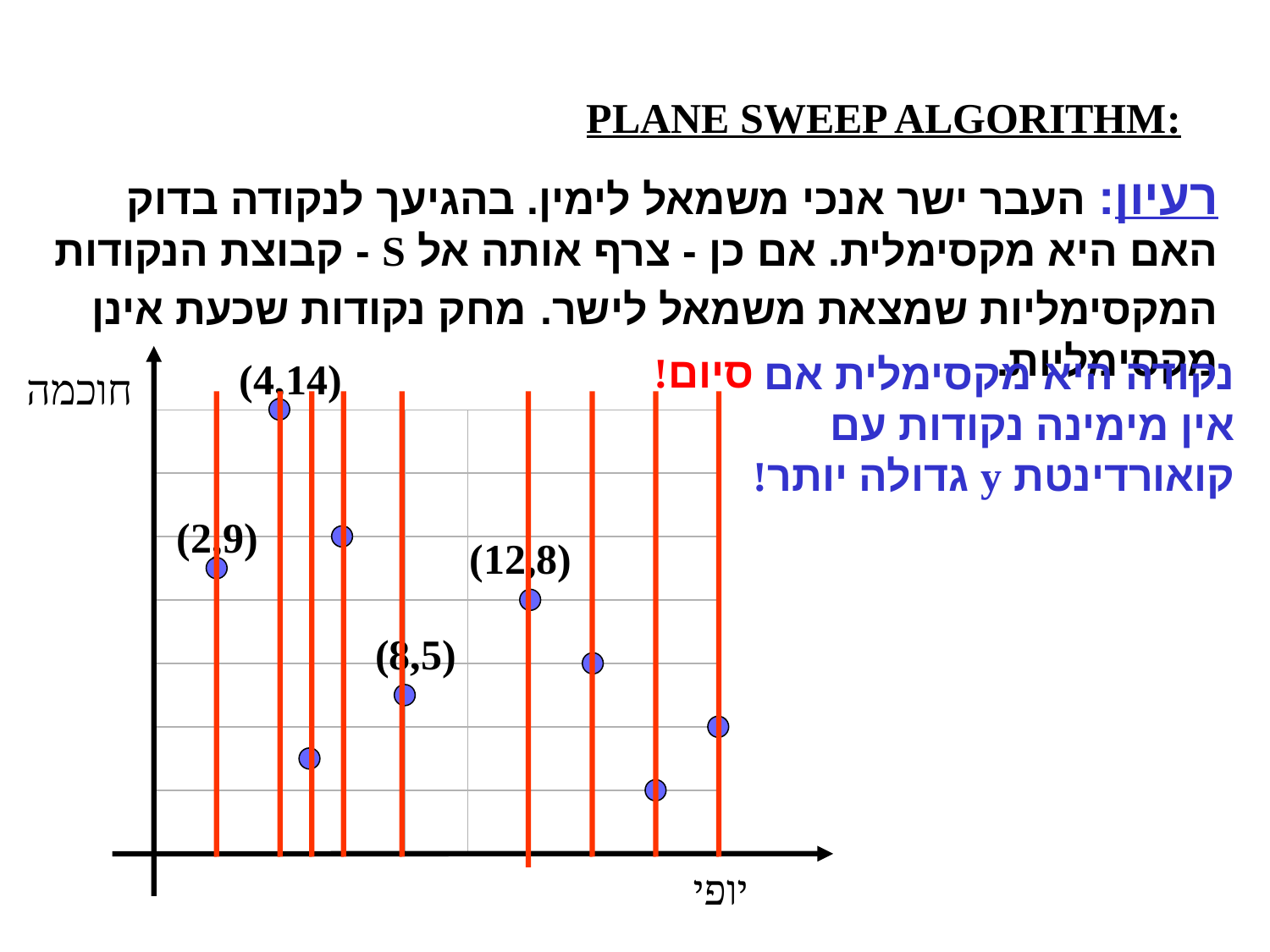

PLANE SWEEP ALGORITHM:
רעיון: העבר ישר אנכי משמאל לימין. בהגיעך לנקודה בדוק האם היא מקסימלית. אם כן - צרף אותה אל S - קבוצת הנקודות המקסימליות שמצאת משמאל לישר. מחק נקודות שכעת אינן מקסימליות.
!סיום
נקודה היא מקסימלית אם
אין מימינה נקודות עם
קואורדינטת y גדולה יותר!

(4,14)
חוכמה

(2,9)

(12,8)

(8,5)

יופי